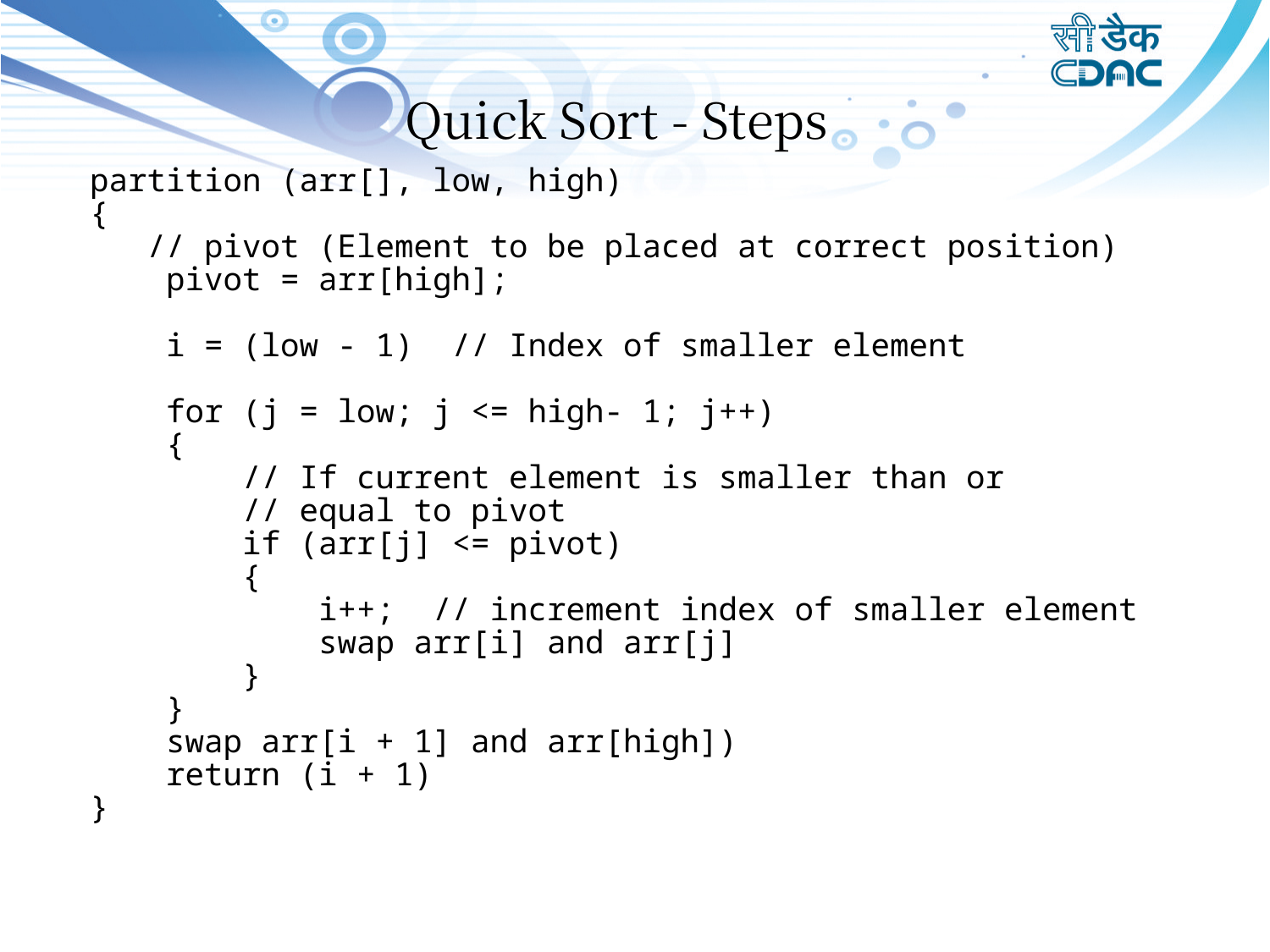

# Quick Sort - Steps
partition (arr[], low, high)
{
   // pivot (Element to be placed at correct position)
    pivot = arr[high];

    i = (low - 1)  // Index of smaller element

    for (j = low; j <= high- 1; j++)
    {
        // If current element is smaller than or
        // equal to pivot
        if (arr[j] <= pivot)
        {
            i++;  // increment index of smaller element
            swap arr[i] and arr[j]
        }
    }
    swap arr[i + 1] and arr[high])
    return (i + 1)
}